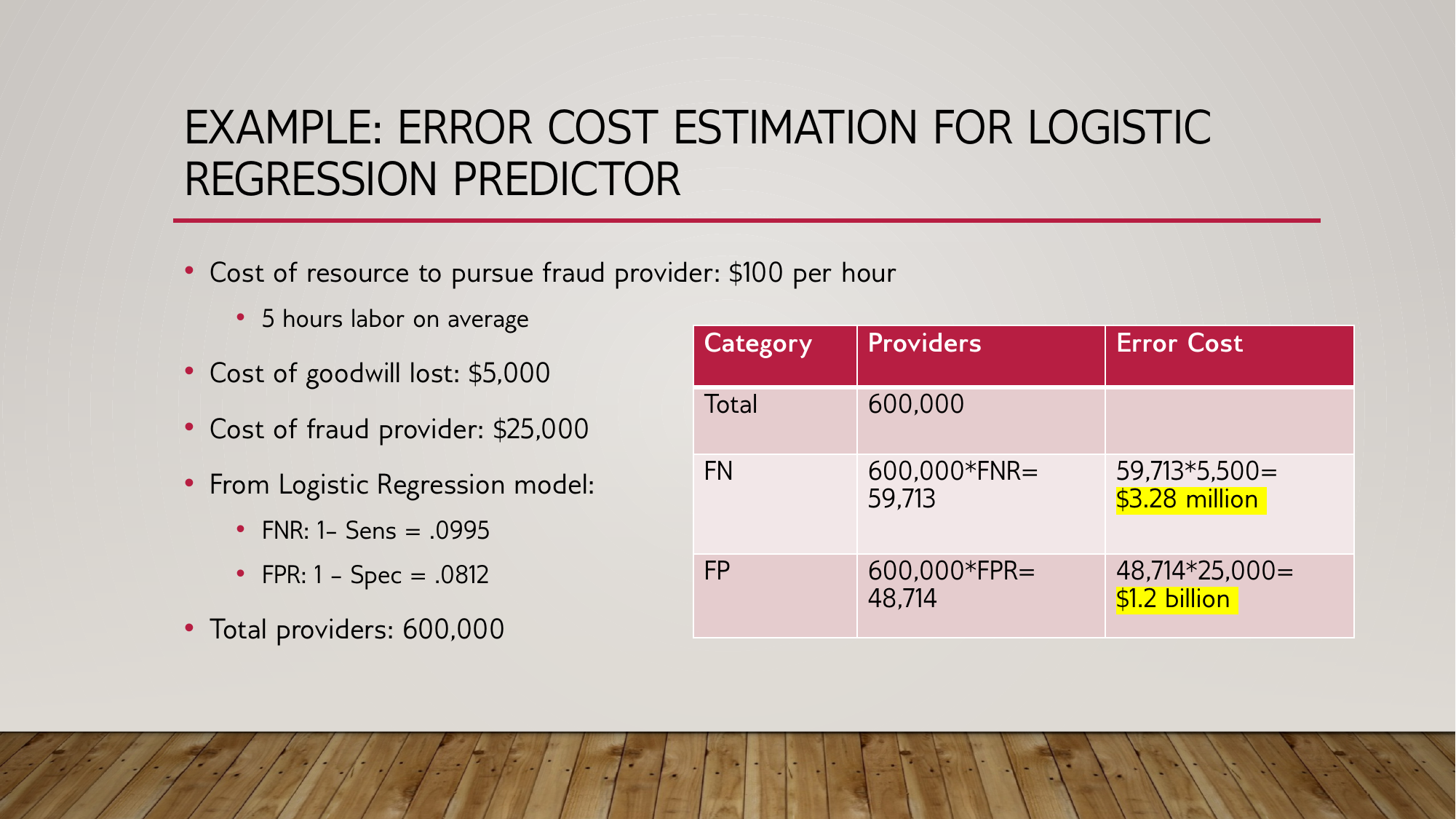

# Example: error cost estimation for Logistic regression predictor
Cost of resource to pursue fraud provider: $100 per hour
5 hours labor on average
Cost of goodwill lost: $5,000
Cost of fraud provider: $25,000
From Logistic Regression model:
FNR: 1– Sens = .0995
FPR: 1 – Spec = .0812
Total providers: 600,000
| Category | Providers | Error Cost |
| --- | --- | --- |
| Total | 600,000 |  |
| FN | 600,000\*FNR= 59,713 | 59,713\*5,500= $3.28 million |
| FP | 600,000\*FPR= 48,714 | 48,714\*25,000= $1.2 billion |